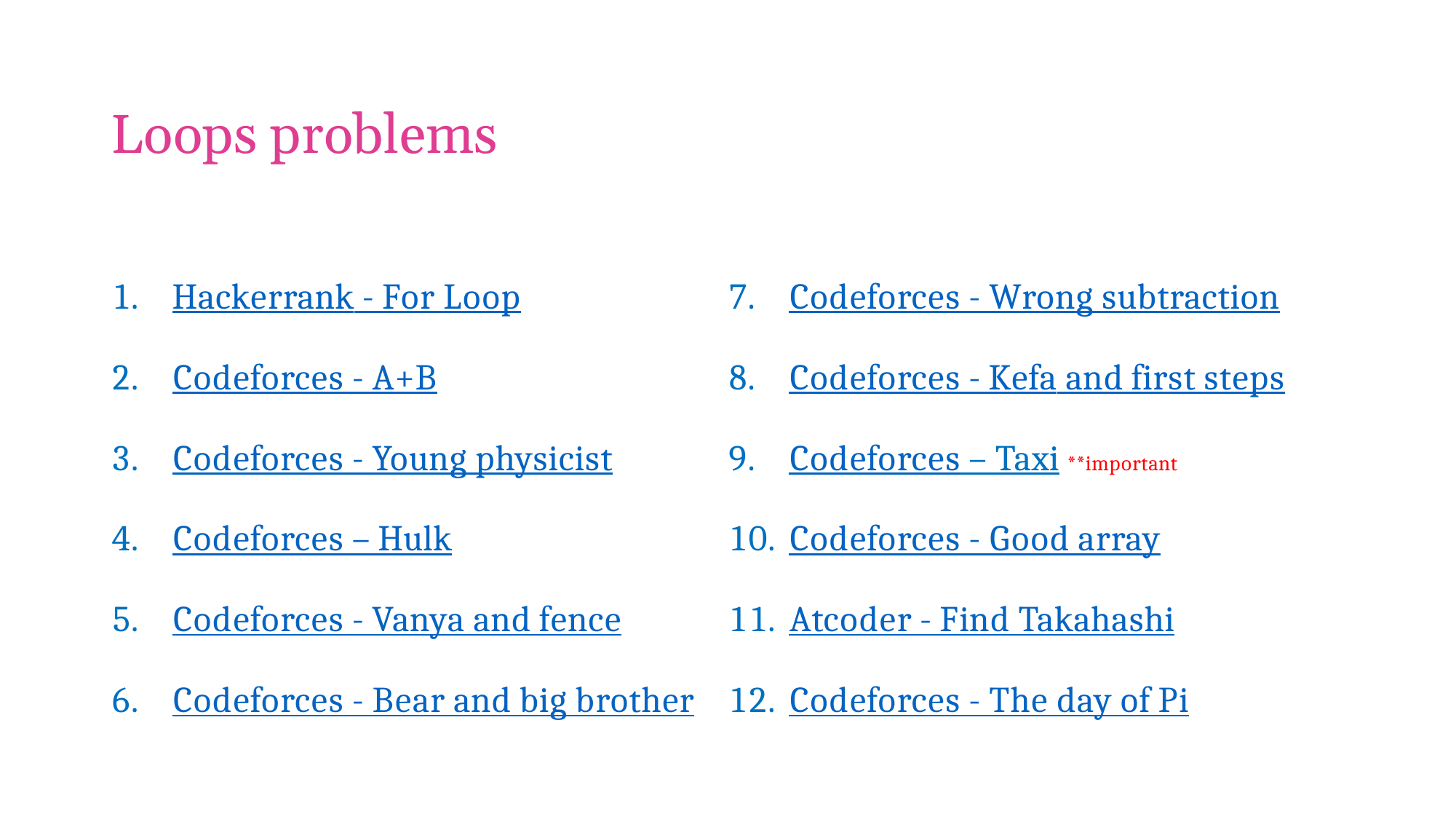

# Loops problems
Hackerrank - For Loop
Codeforces - A+B
Codeforces - Young physicist
Codeforces – Hulk
Codeforces - Vanya and fence
Codeforces - Bear and big brother
Codeforces - Wrong subtraction
Codeforces - Kefa and first steps
Codeforces – Taxi **important
Codeforces - Good array
Atcoder - Find Takahashi
Codeforces - The day of Pi